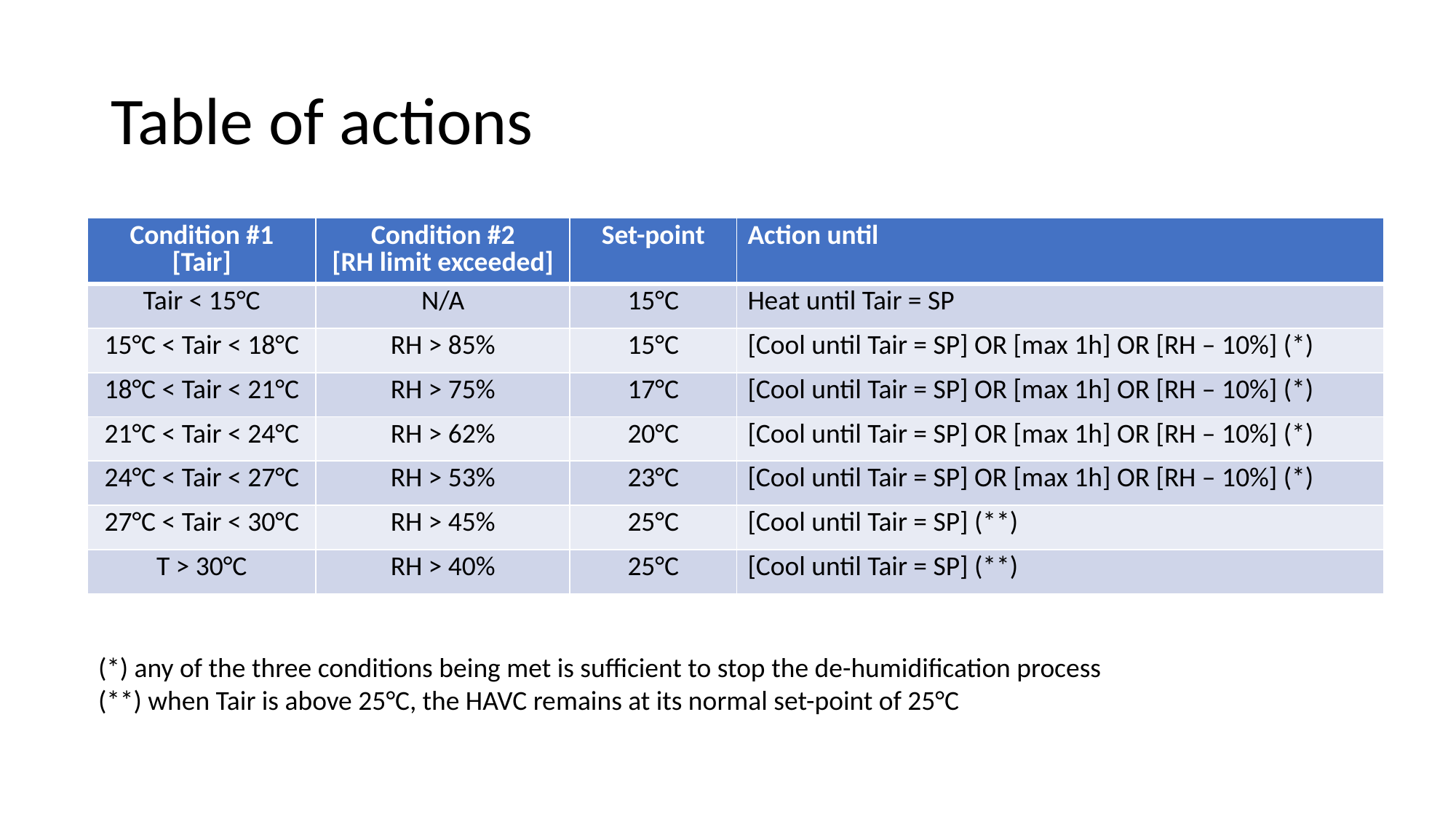

# Table of actions
| Condition #1 [Tair] | Condition #2 [RH limit exceeded] | Set-point | Action until |
| --- | --- | --- | --- |
| Tair < 15°C | N/A | 15°C | Heat until Tair = SP |
| 15°C < Tair < 18°C | RH > 85% | 15°C | [Cool until Tair = SP] OR [max 1h] OR [RH – 10%] (\*) |
| 18°C < Tair < 21°C | RH > 75% | 17°C | [Cool until Tair = SP] OR [max 1h] OR [RH – 10%] (\*) |
| 21°C < Tair < 24°C | RH > 62% | 20°C | [Cool until Tair = SP] OR [max 1h] OR [RH – 10%] (\*) |
| 24°C < Tair < 27°C | RH > 53% | 23°C | [Cool until Tair = SP] OR [max 1h] OR [RH – 10%] (\*) |
| 27°C < Tair < 30°C | RH > 45% | 25°C | [Cool until Tair = SP] (\*\*) |
| T > 30°C | RH > 40% | 25°C | [Cool until Tair = SP] (\*\*) |
(*) any of the three conditions being met is sufficient to stop the de-humidification process
(**) when Tair is above 25°C, the HAVC remains at its normal set-point of 25°C